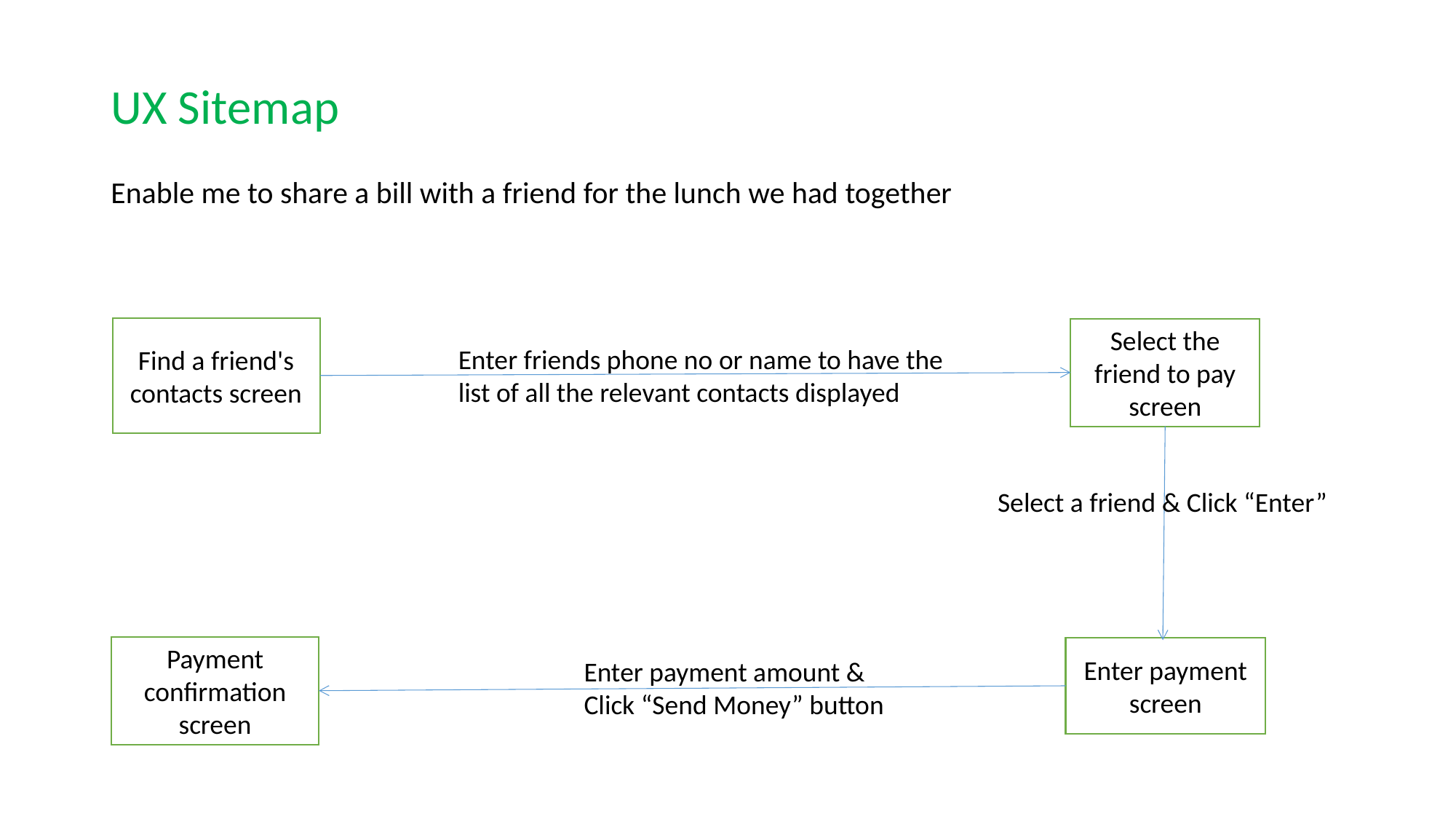

# UX Sitemap
Enable me to share a bill with a friend for the lunch we had together
Find a friend's contacts screen
Select the friend to pay screen
Enter friends phone no or name to have the list of all the relevant contacts displayed
Select a friend & Click “Enter”
Payment confirmation screen
Enter payment screen
Enter payment amount & Click “Send Money” button